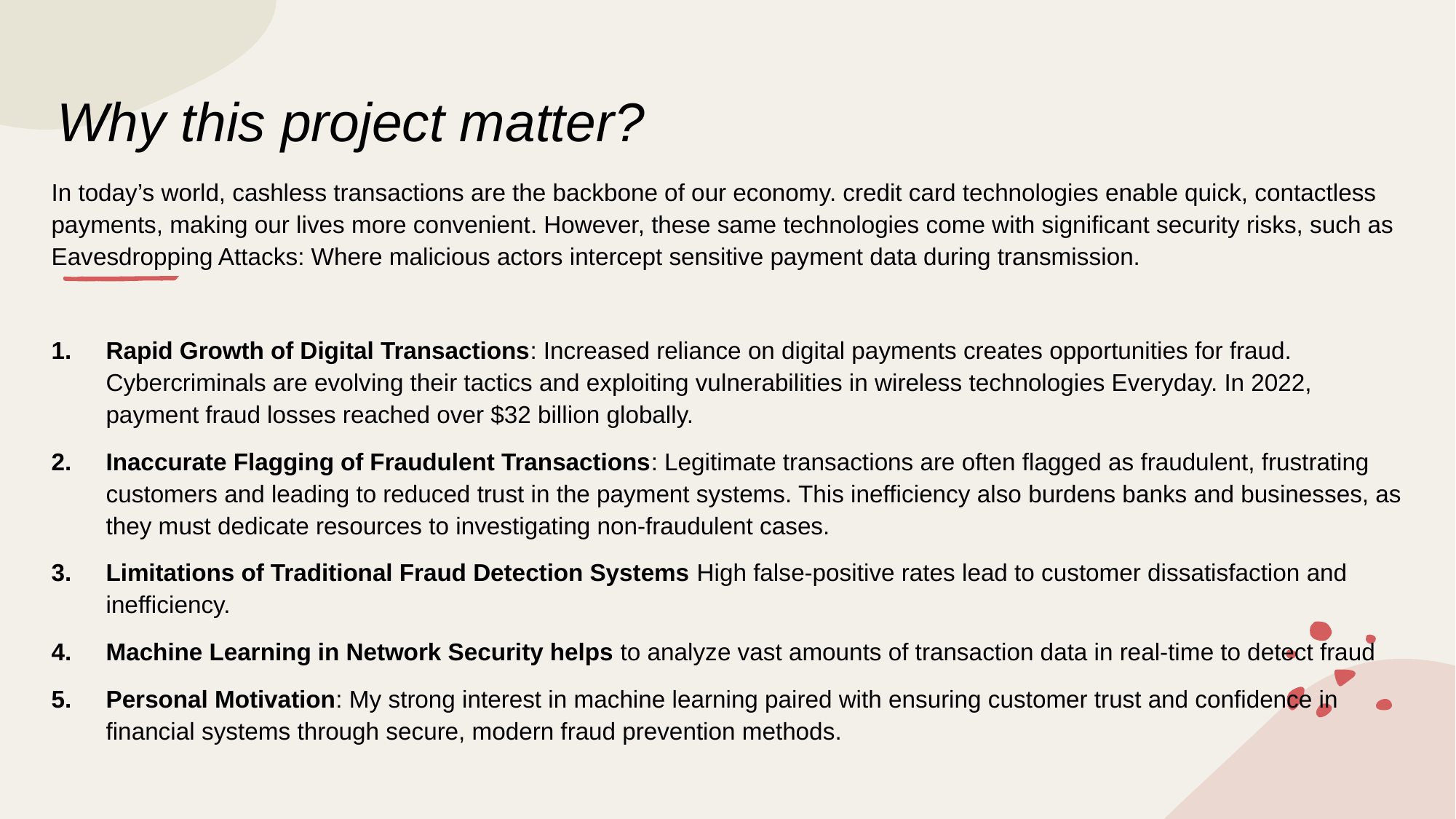

# Why this project matter?
In today’s world, cashless transactions are the backbone of our economy. credit card technologies enable quick, contactless payments, making our lives more convenient. However, these same technologies come with significant security risks, such as Eavesdropping Attacks: Where malicious actors intercept sensitive payment data during transmission.

Rapid Growth of Digital Transactions: Increased reliance on digital payments creates opportunities for fraud. Cybercriminals are evolving their tactics and exploiting vulnerabilities in wireless technologies Everyday. In 2022, payment fraud losses reached over $32 billion globally.
Inaccurate Flagging of Fraudulent Transactions: Legitimate transactions are often flagged as fraudulent, frustrating customers and leading to reduced trust in the payment systems. This inefficiency also burdens banks and businesses, as they must dedicate resources to investigating non-fraudulent cases.
Limitations of Traditional Fraud Detection Systems High false-positive rates lead to customer dissatisfaction and inefficiency.
Machine Learning in Network Security helps to analyze vast amounts of transaction data in real-time to detect fraud
Personal Motivation: My strong interest in machine learning paired with ensuring customer trust and confidence in financial systems through secure, modern fraud prevention methods.